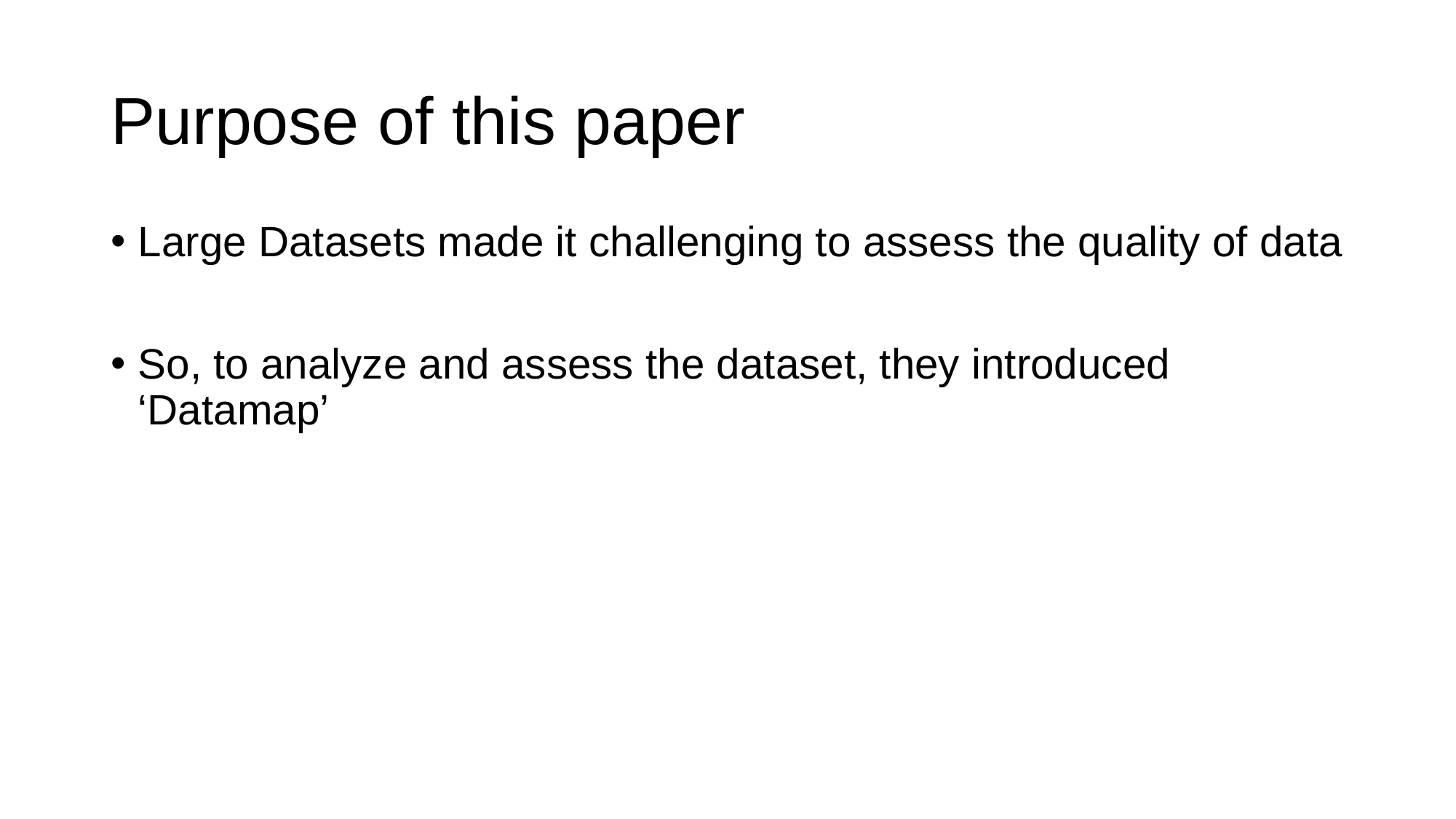

# Purpose of this paper
Large Datasets made it challenging to assess the quality of data

So, to analyze and assess the dataset, they introduced ‘Datamap’